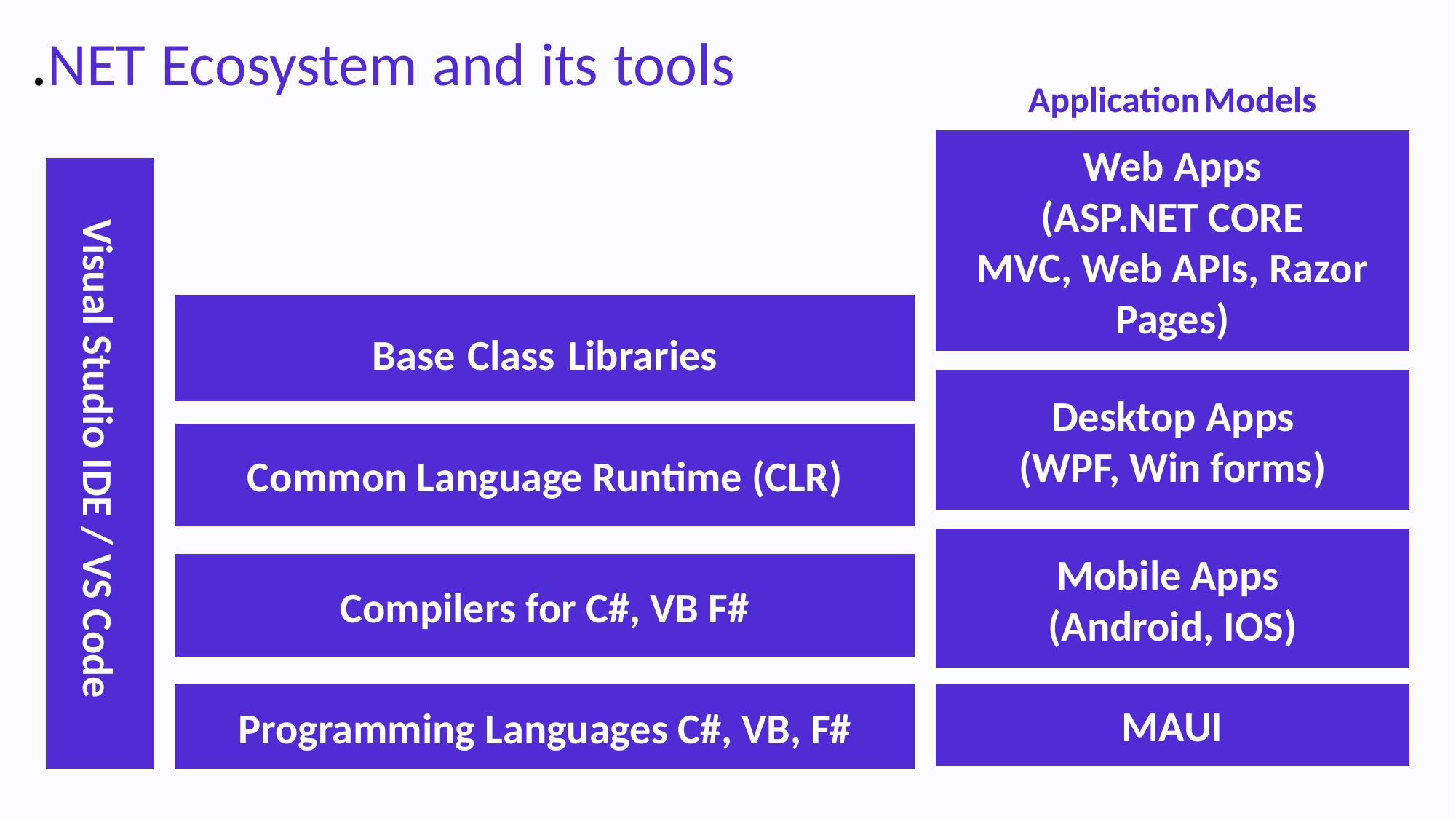

# .NET Ecosystem and its tools
Application Models
Web Apps
(ASP.NET CORE
MVC, Web APIs, Razor Pages)
Base Class Libraries
Desktop Apps
(WPF, Win forms)
Visual Studio IDE / VS Code
Common Language Runtime (CLR)
Mobile Apps
(Android, IOS)
Compilers for C#, VB F#
Programming Languages C#, VB, F#
MAUI